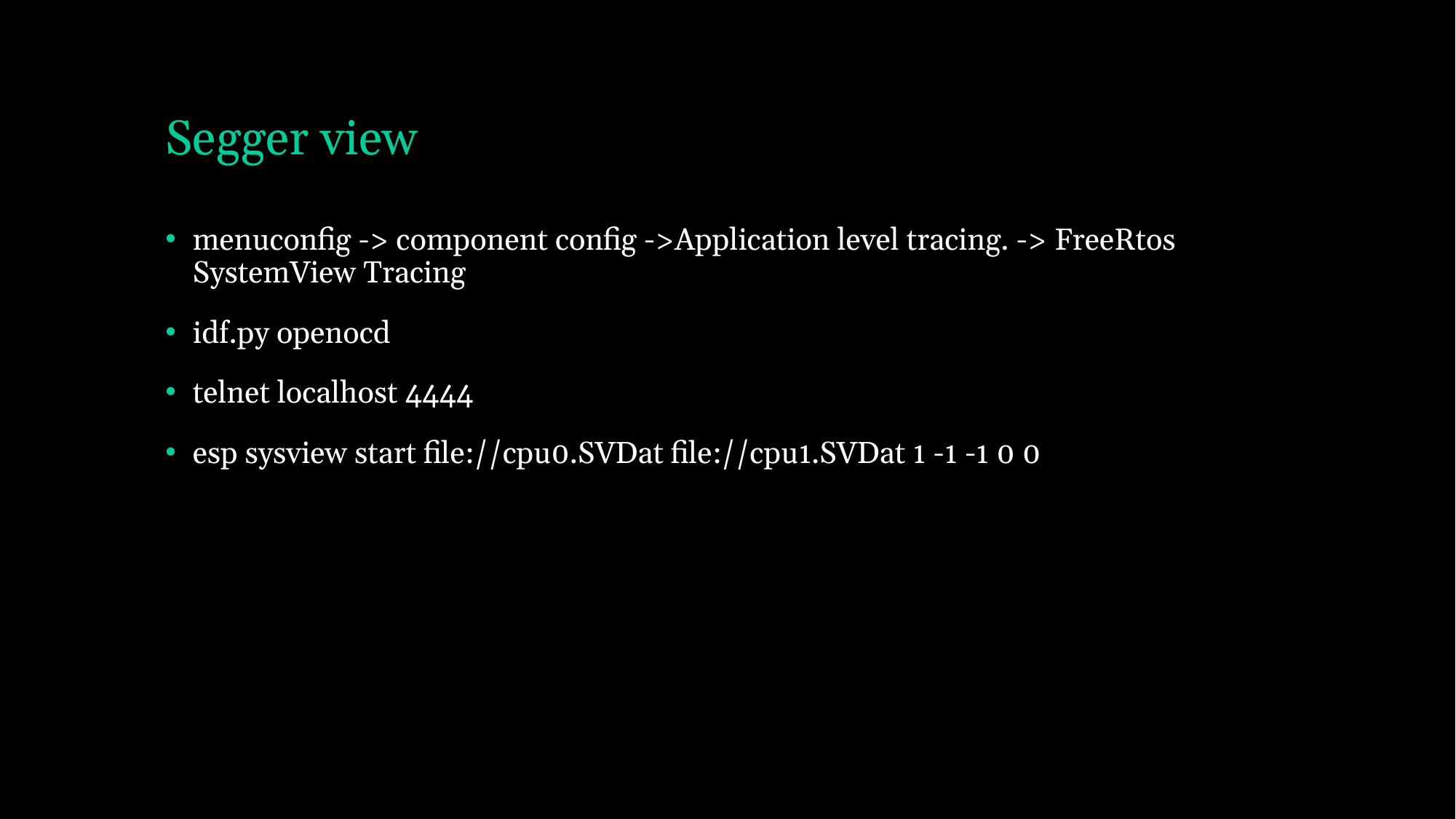

# Segger view
menuconfig -> component config ->Application level tracing. -> FreeRtos SystemView Tracing
idf.py openocd
telnet localhost 4444
esp sysview start file://cpu0.SVDat file://cpu1.SVDat 1 -1 -1 0 0